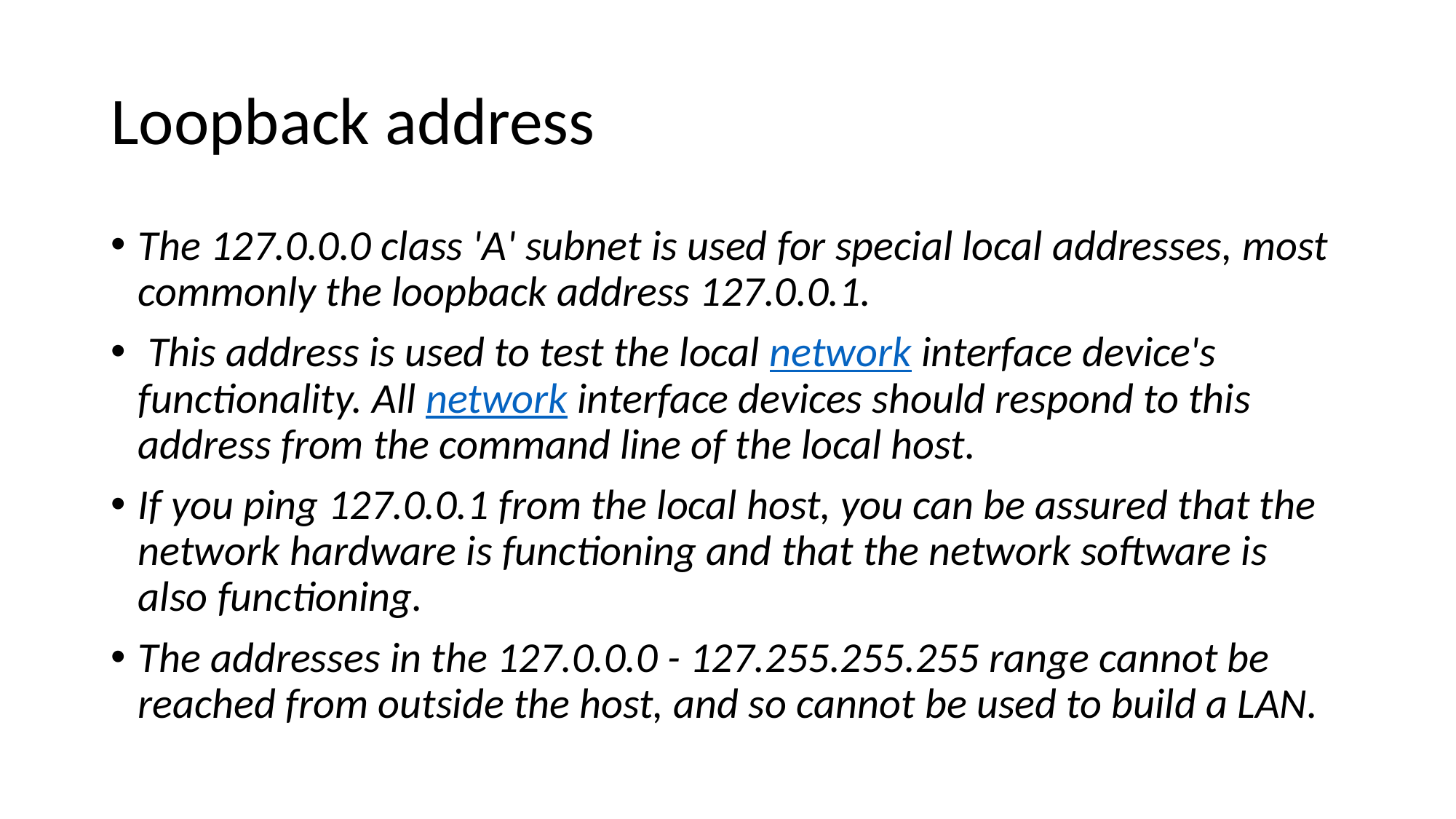

# Loopback address
The 127.0.0.0 class 'A' subnet is used for special local addresses, most commonly the loopback address 127.0.0.1.
 This address is used to test the local network interface device's functionality. All network interface devices should respond to this address from the command line of the local host.
If you ping 127.0.0.1 from the local host, you can be assured that the network hardware is functioning and that the network software is also functioning.
The addresses in the 127.0.0.0 - 127.255.255.255 range cannot be reached from outside the host, and so cannot be used to build a LAN.